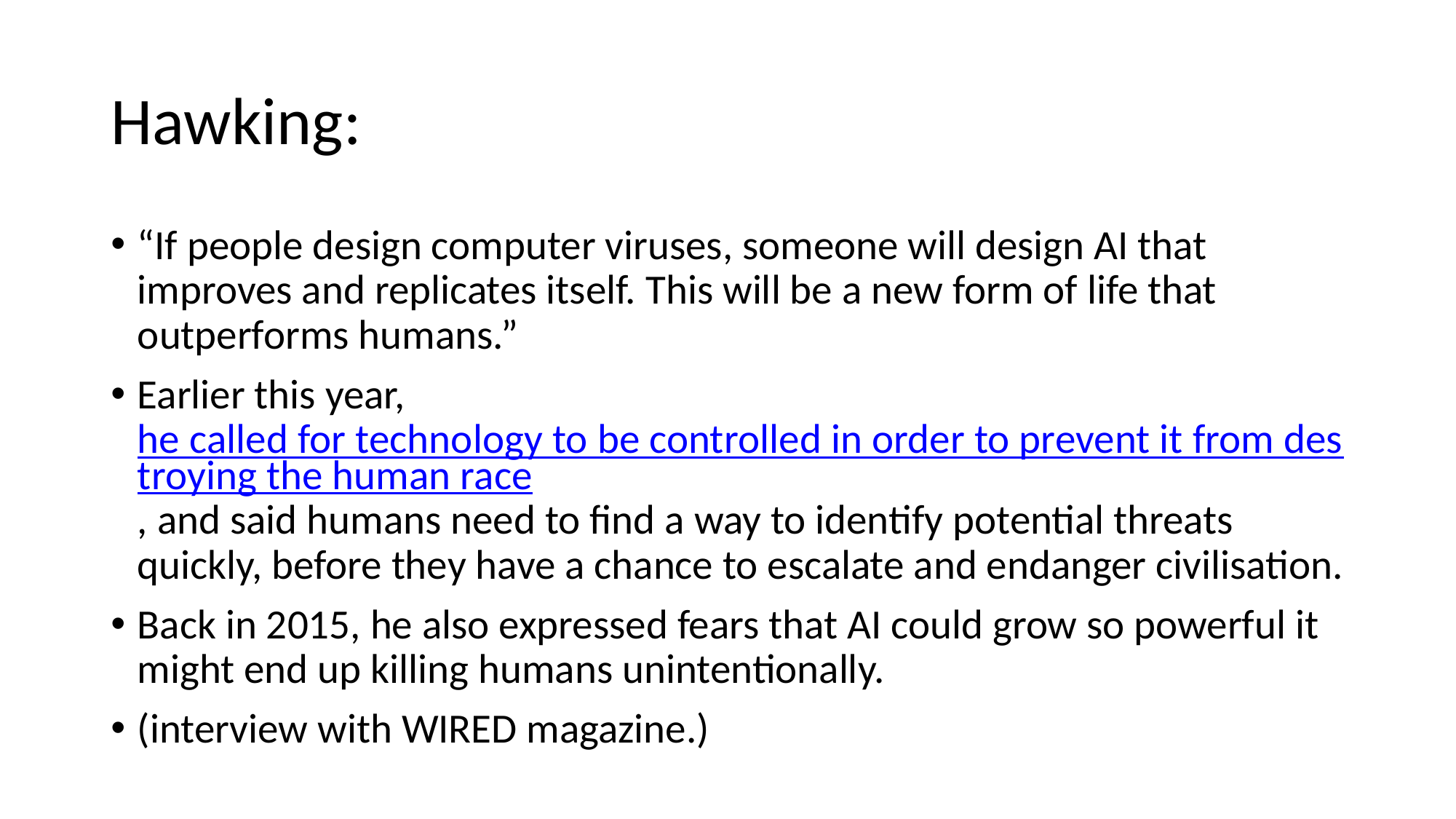

Hawking:
“If people design computer viruses, someone will design AI that improves and replicates itself. This will be a new form of life that outperforms humans.”
Earlier this year, he called for technology to be controlled in order to prevent it from destroying the human race, and said humans need to find a way to identify potential threats quickly, before they have a chance to escalate and endanger civilisation.
Back in 2015, he also expressed fears that AI could grow so powerful it might end up killing humans unintentionally.
(interview with WIRED magazine.)